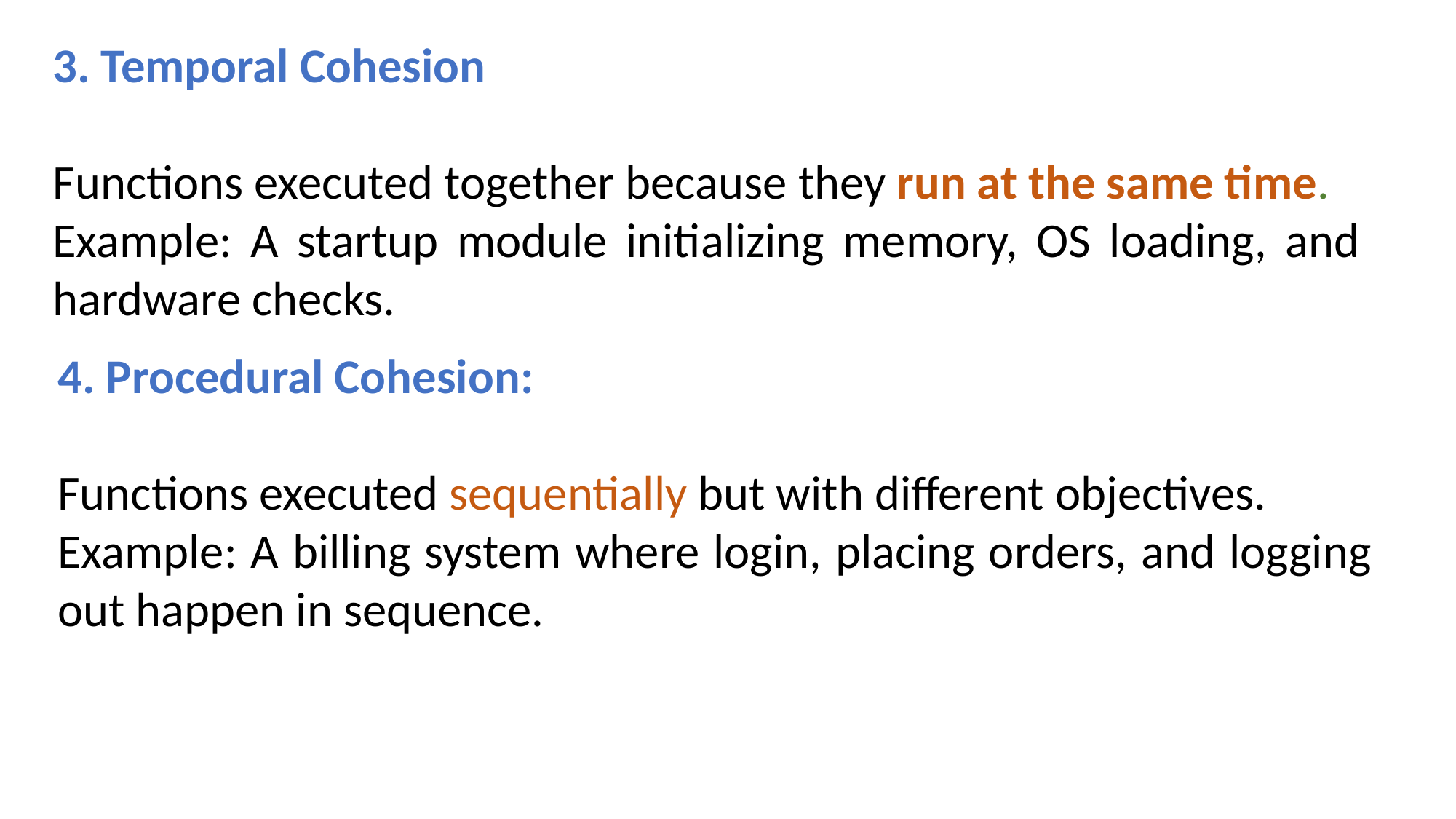

3. Temporal Cohesion

Functions executed together because they run at the same time.
Example: A startup module initializing memory, OS loading, and hardware checks.

4. Procedural Cohesion:

Functions executed sequentially but with different objectives.
Example: A billing system where login, placing orders, and logging out happen in sequence.